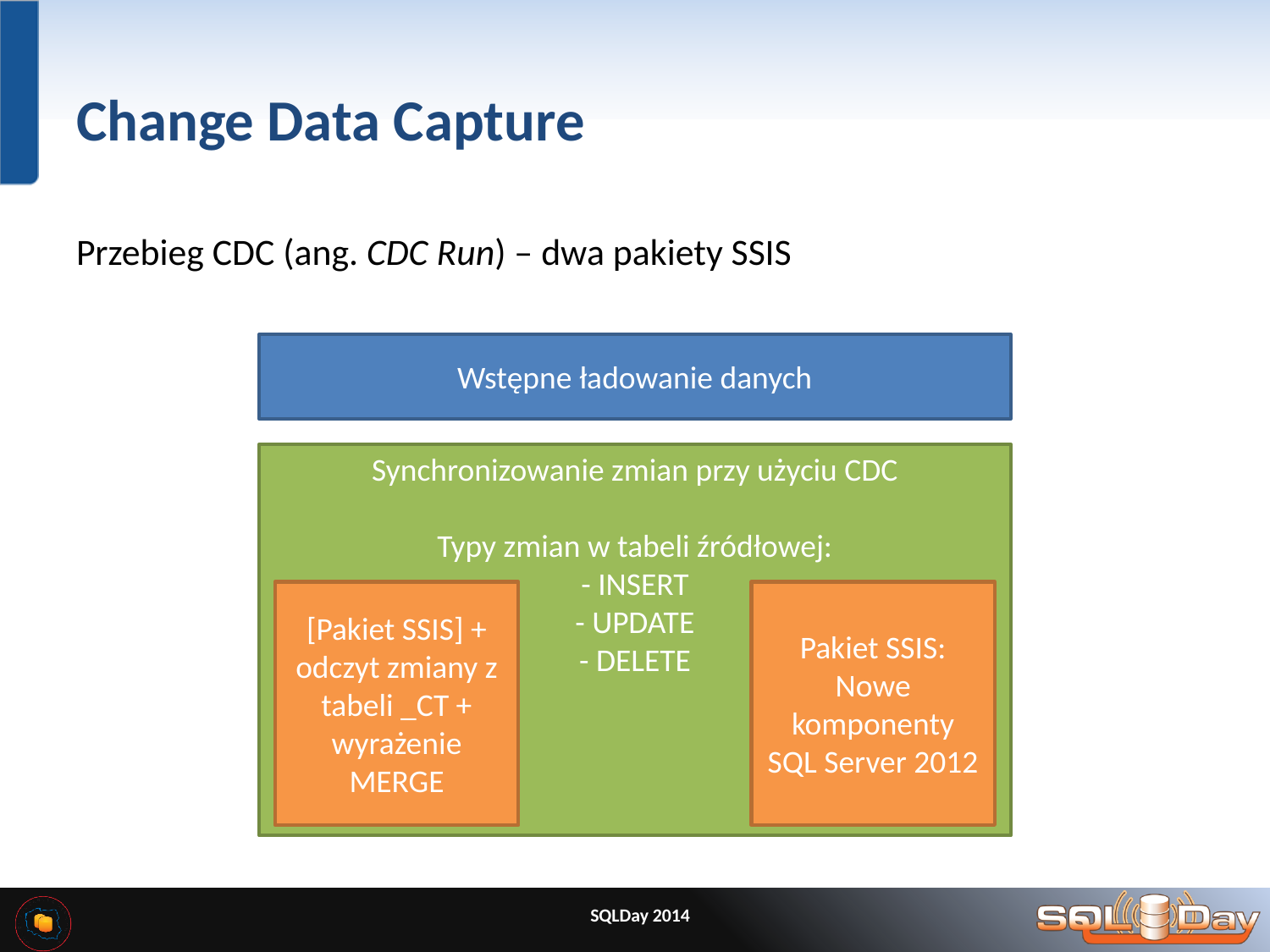

# Change Data Capture
Przebieg CDC (ang. CDC Run) – dwa pakiety SSIS
Wstępne ładowanie danych
Synchronizowanie zmian przy użyciu CDC

Typy zmian w tabeli źródłowej:
- INSERT
- UPDATE
- DELETE

[Pakiet SSIS] +
odczyt zmiany z tabeli _CT + wyrażenie MERGE
Pakiet SSIS:
Nowe komponenty SQL Server 2012
SQLDay 2014